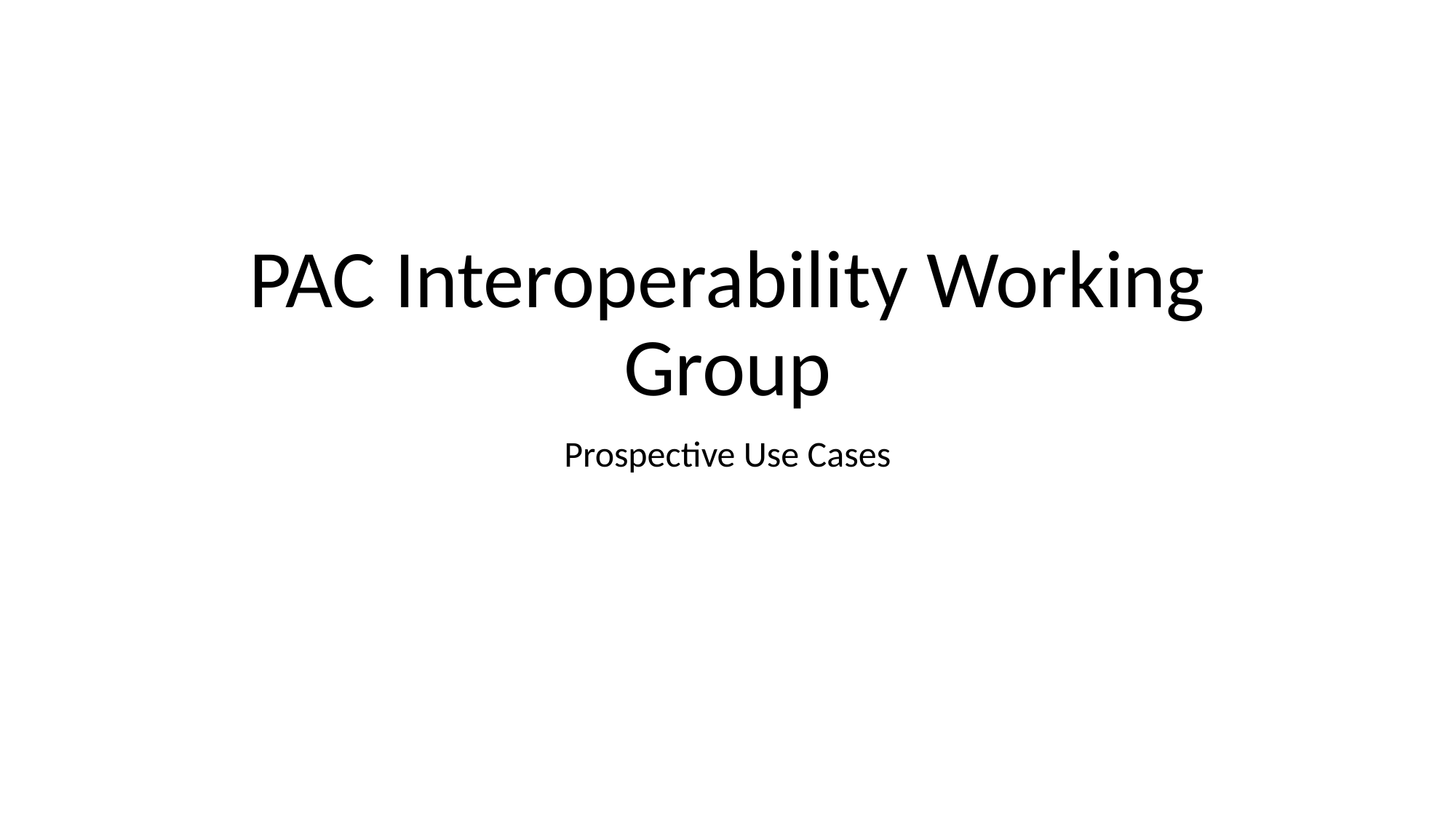

# PAC Interoperability Working Group
Prospective Use Cases